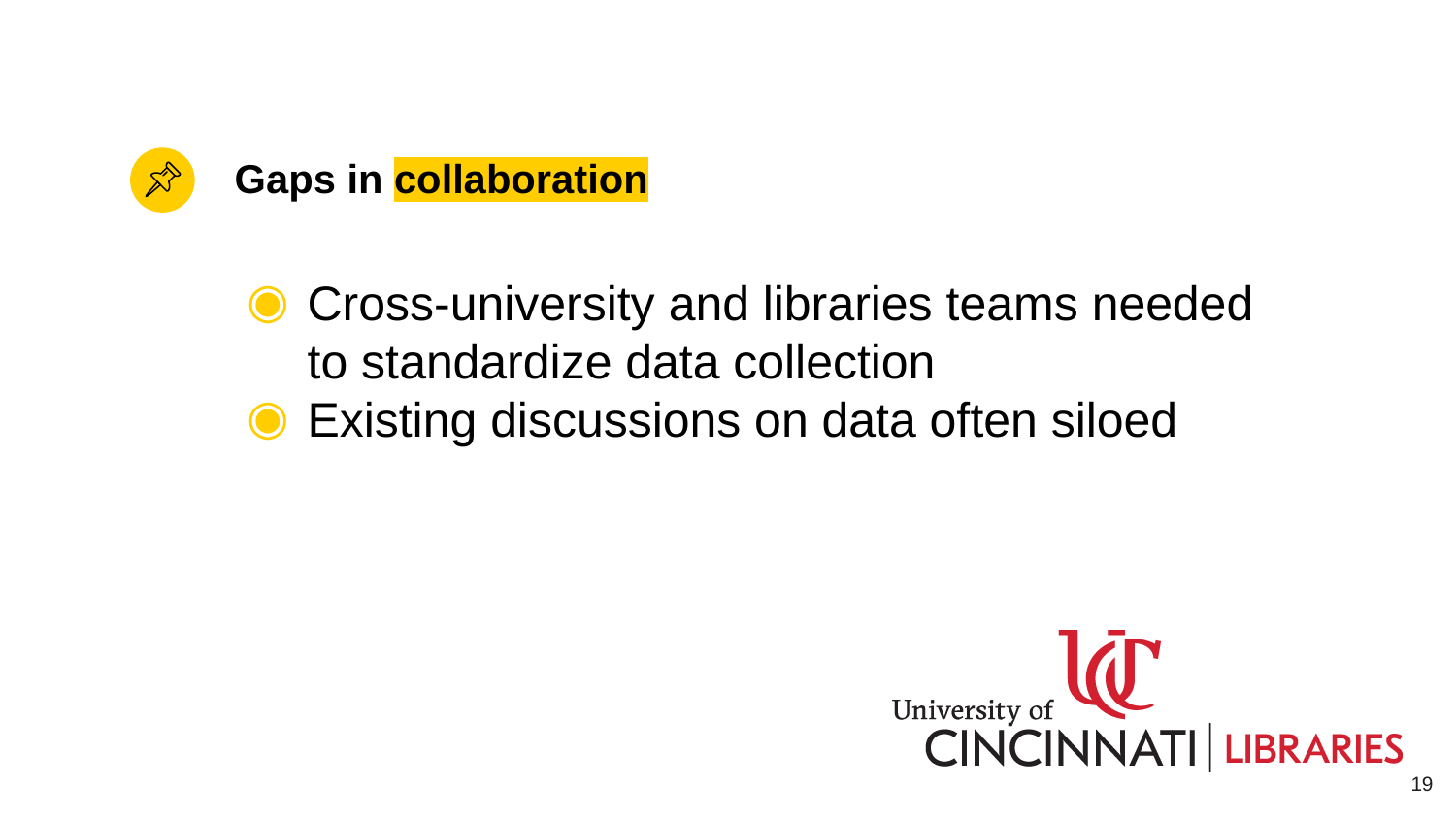

# Gaps in collaboration

Cross-university and libraries teams needed to standardize data collection
Existing discussions on data often siloed

19